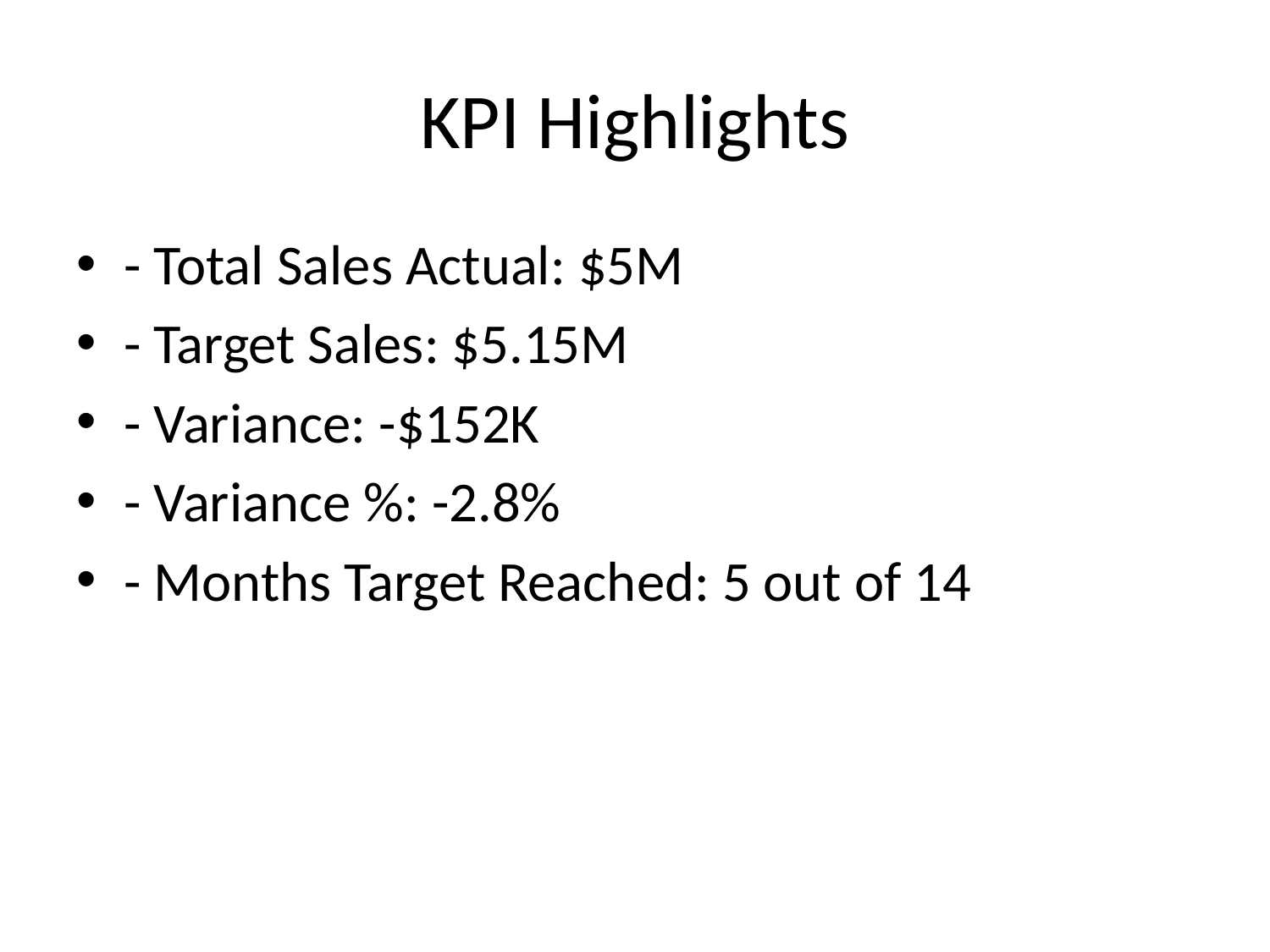

# KPI Highlights
- Total Sales Actual: $5M
- Target Sales: $5.15M
- Variance: -$152K
- Variance %: -2.8%
- Months Target Reached: 5 out of 14